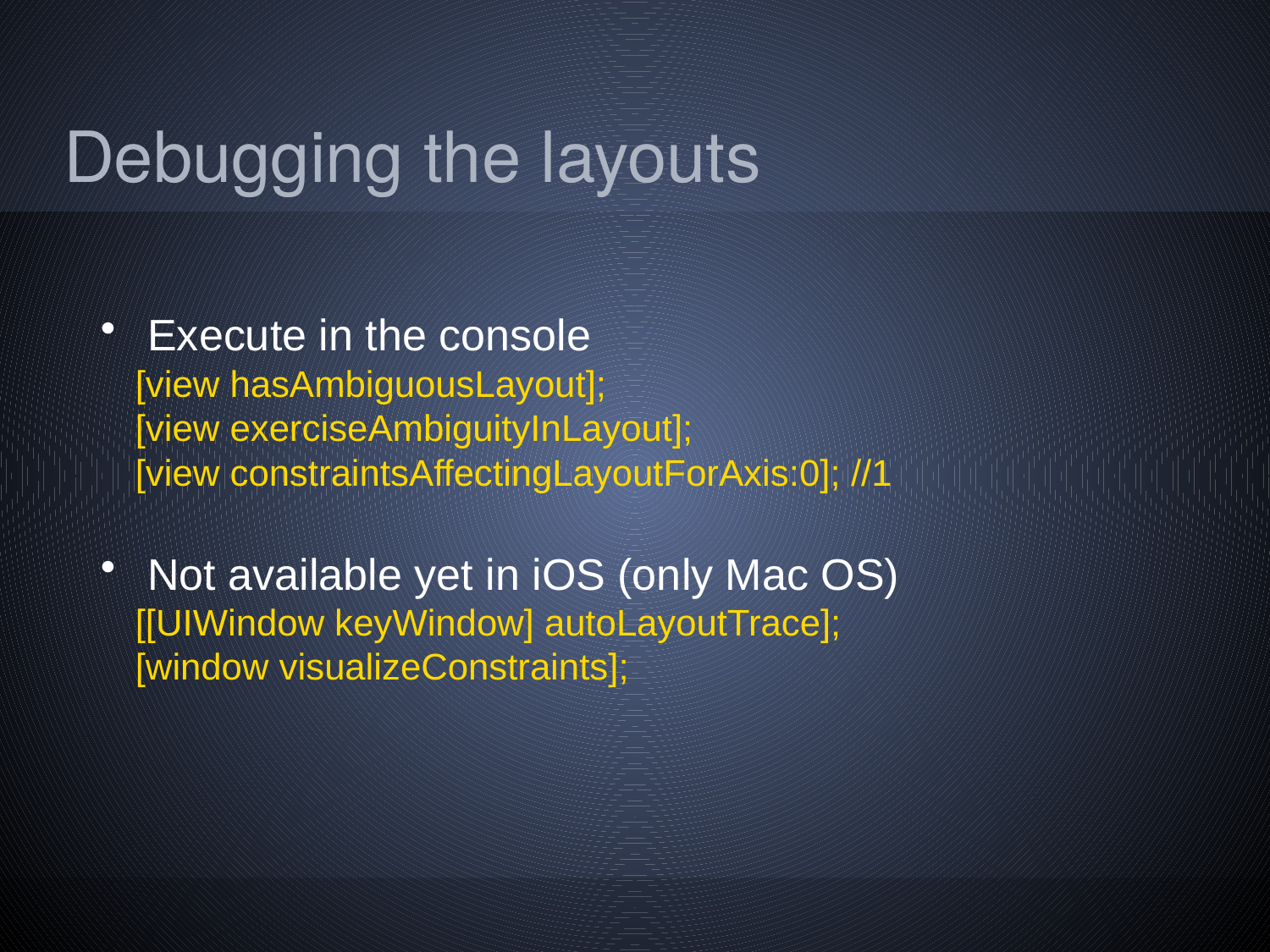

# Debugging the layouts
 Execute in the console
[view hasAmbiguousLayout];
[view exerciseAmbiguityInLayout];
[view constraintsAffectingLayoutForAxis:0]; //1
 Not available yet in iOS (only Mac OS)
[[UIWindow keyWindow] autoLayoutTrace];
[window visualizeConstraints];